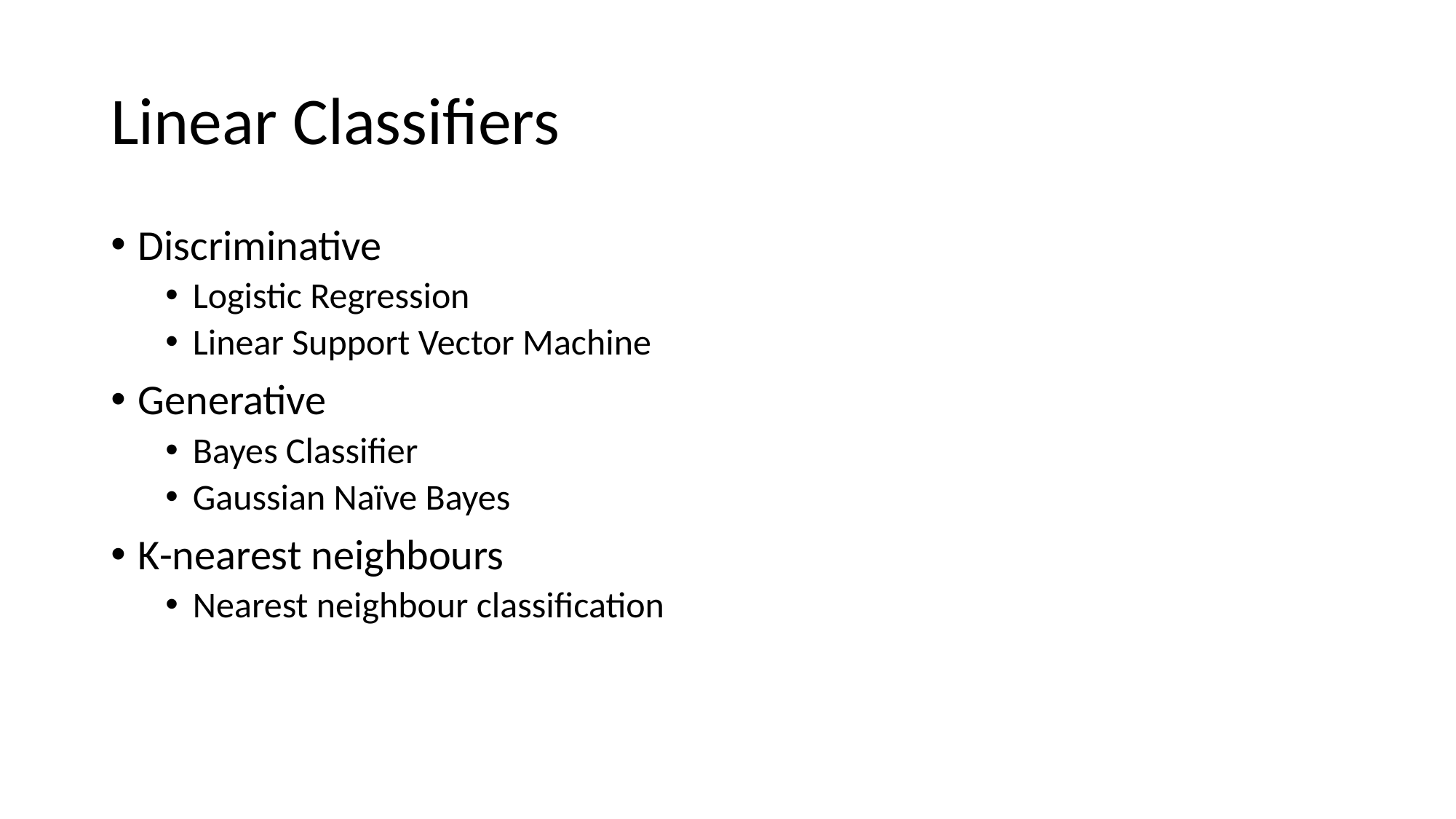

# Linear Classifiers
Discriminative
Logistic Regression
Linear Support Vector Machine
Generative
Bayes Classifier
Gaussian Naïve Bayes
K-nearest neighbours
Nearest neighbour classification